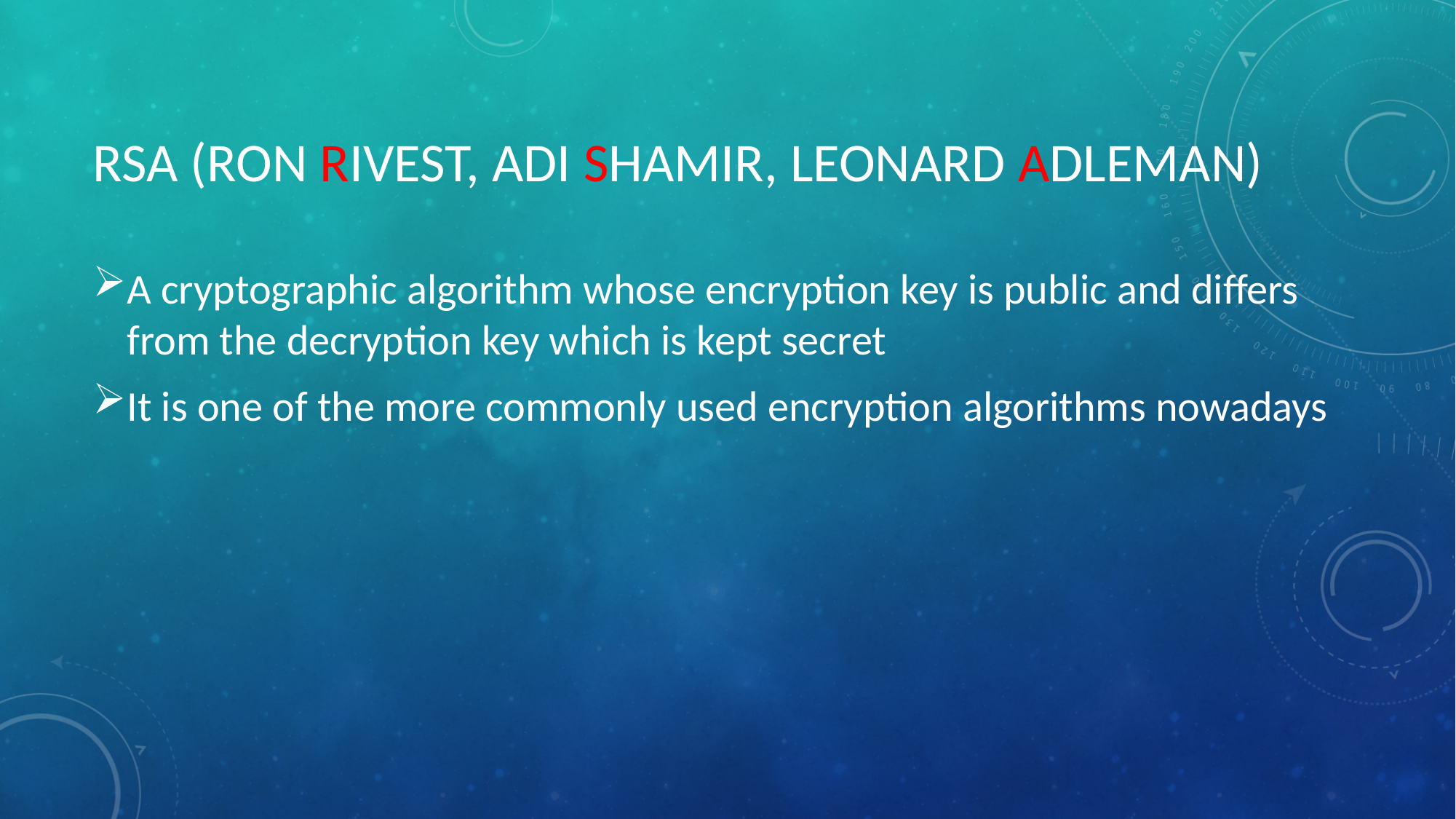

# RSA (Ron Rivest, Adi Shamir, Leonard Adleman)
A cryptographic algorithm whose encryption key is public and differs from the decryption key which is kept secret
It is one of the more commonly used encryption algorithms nowadays